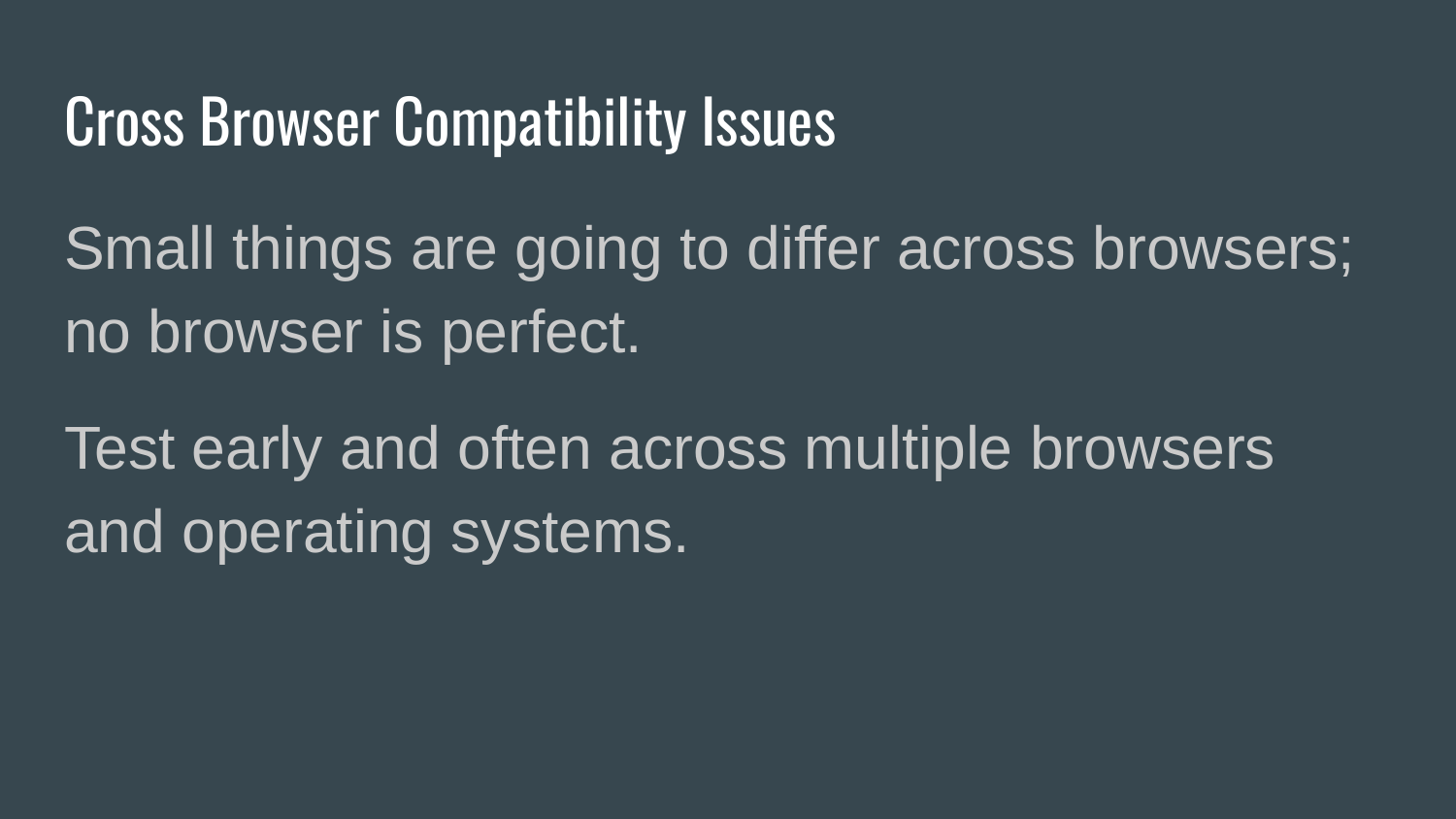

# Cross Browser Compatibility Issues
Small things are going to differ across browsers; no browser is perfect.
Test early and often across multiple browsers and operating systems.